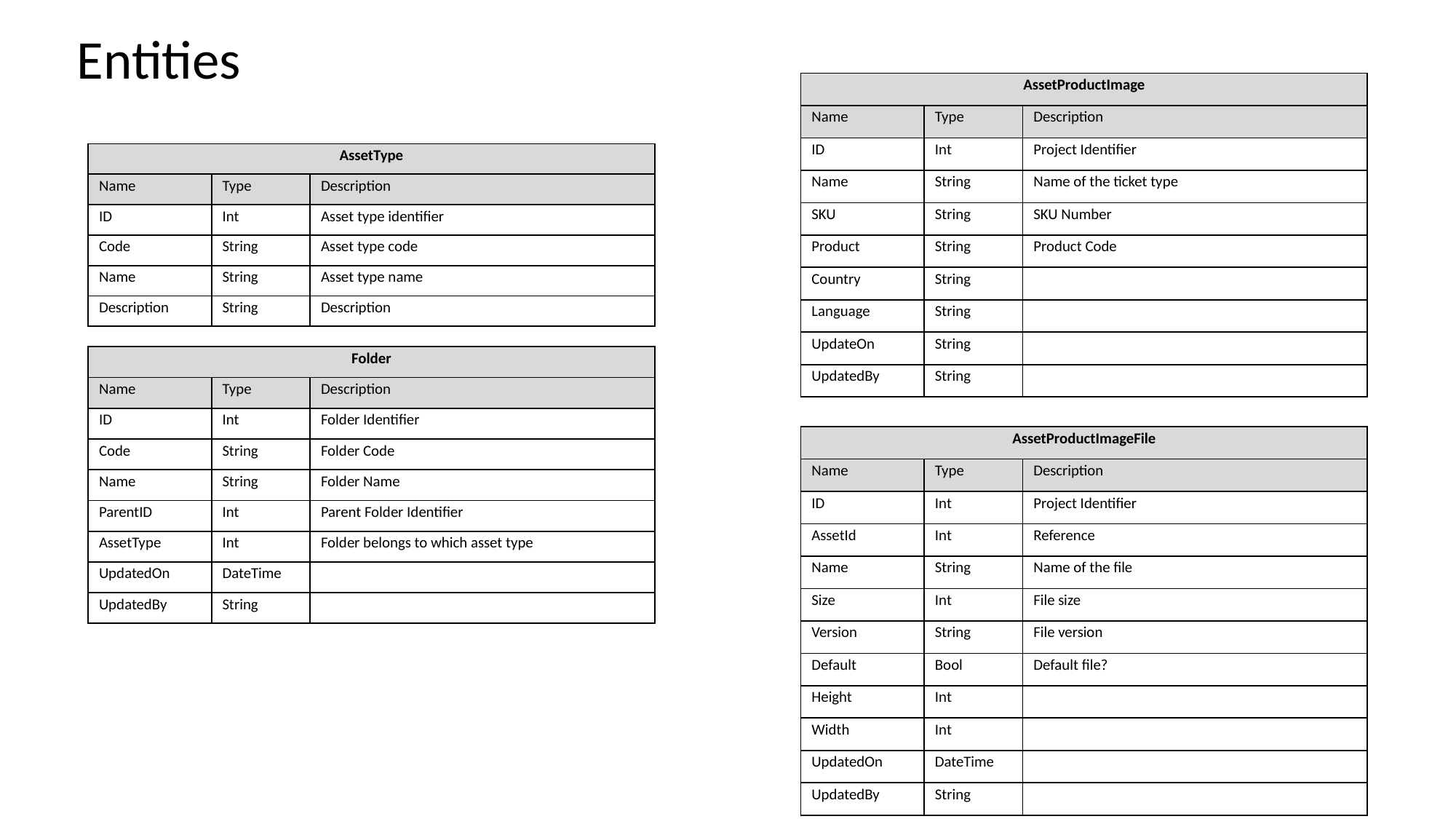

Entities
| AssetProductImage |  |  |
| --- | --- | --- |
| Name | Type | Description |
| ID | Int | Project Identifier |
| Name | String | Name of the ticket type |
| SKU | String | SKU Number |
| Product | String | Product Code |
| Country | String |  |
| Language | String |  |
| UpdateOn | String |  |
| UpdatedBy | String |  |
| AssetType |  |  |
| --- | --- | --- |
| Name | Type | Description |
| ID | Int | Asset type identifier |
| Code | String | Asset type code |
| Name | String | Asset type name |
| Description | String | Description |
| Folder |  |  |
| --- | --- | --- |
| Name | Type | Description |
| ID | Int | Folder Identifier |
| Code | String | Folder Code |
| Name | String | Folder Name |
| ParentID | Int | Parent Folder Identifier |
| AssetType | Int | Folder belongs to which asset type |
| UpdatedOn | DateTime |  |
| UpdatedBy | String |  |
| AssetProductImageFile |  |  |
| --- | --- | --- |
| Name | Type | Description |
| ID | Int | Project Identifier |
| AssetId | Int | Reference |
| Name | String | Name of the file |
| Size | Int | File size |
| Version | String | File version |
| Default | Bool | Default file? |
| Height | Int |  |
| Width | Int |  |
| UpdatedOn | DateTime |  |
| UpdatedBy | String |  |